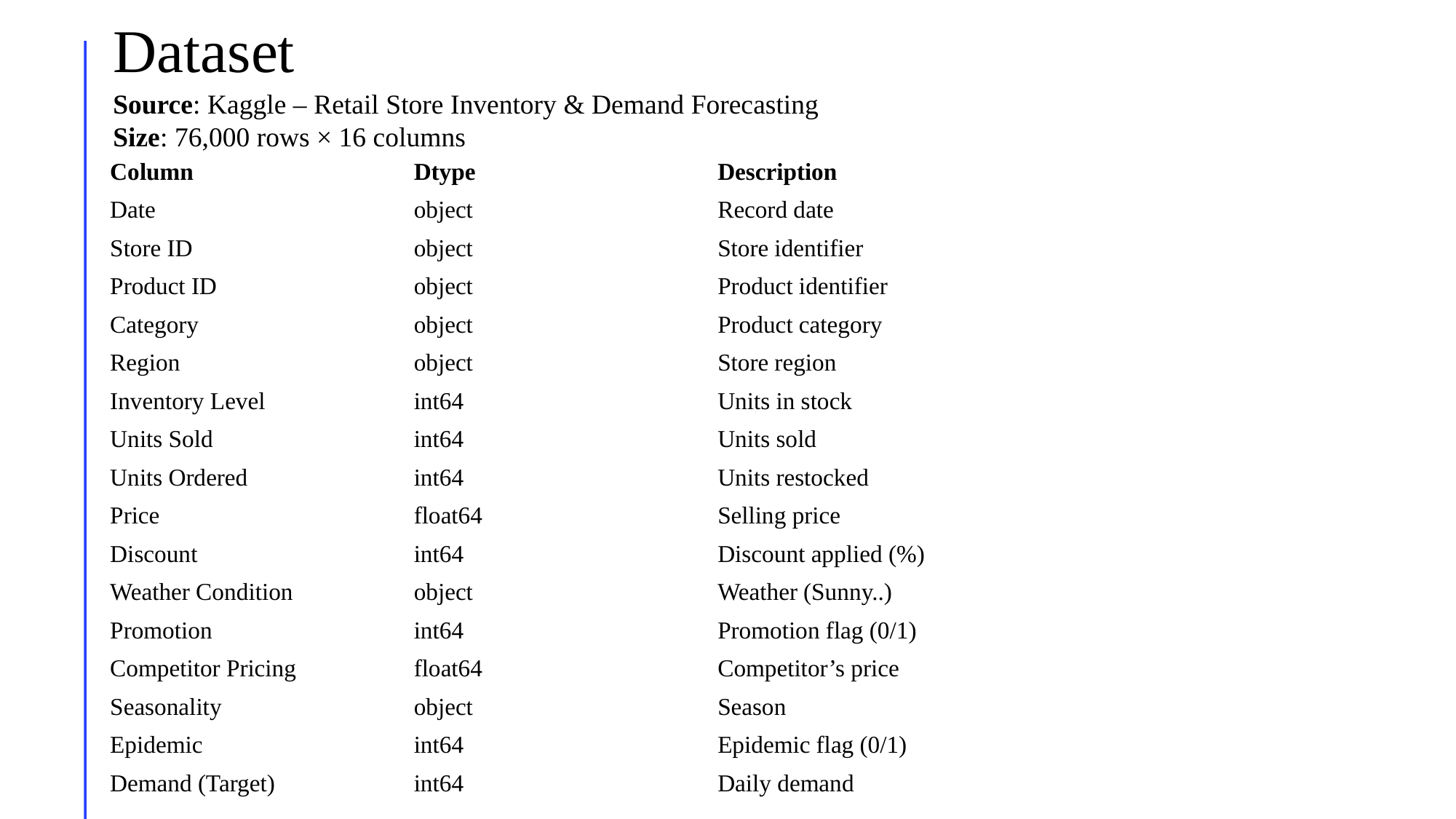

# Dataset
Source: Kaggle – Retail Store Inventory & Demand Forecasting
Size: 76,000 rows × 16 columns

| Column | Dtype | Description |
| --- | --- | --- |
| Date | object | Record date |
| Store ID | object | Store identifier |
| Product ID | object | Product identifier |
| Category | object | Product category |
| Region | object | Store region |
| Inventory Level | int64 | Units in stock |
| Units Sold | int64 | Units sold |
| Units Ordered | int64 | Units restocked |
| Price | float64 | Selling price |
| Discount | int64 | Discount applied (%) |
| Weather Condition | object | Weather (Sunny..) |
| Promotion | int64 | Promotion flag (0/1) |
| Competitor Pricing | float64 | Competitor’s price |
| Seasonality | object | Season |
| Epidemic | int64 | Epidemic flag (0/1) |
| Demand (Target) | int64 | Daily demand |